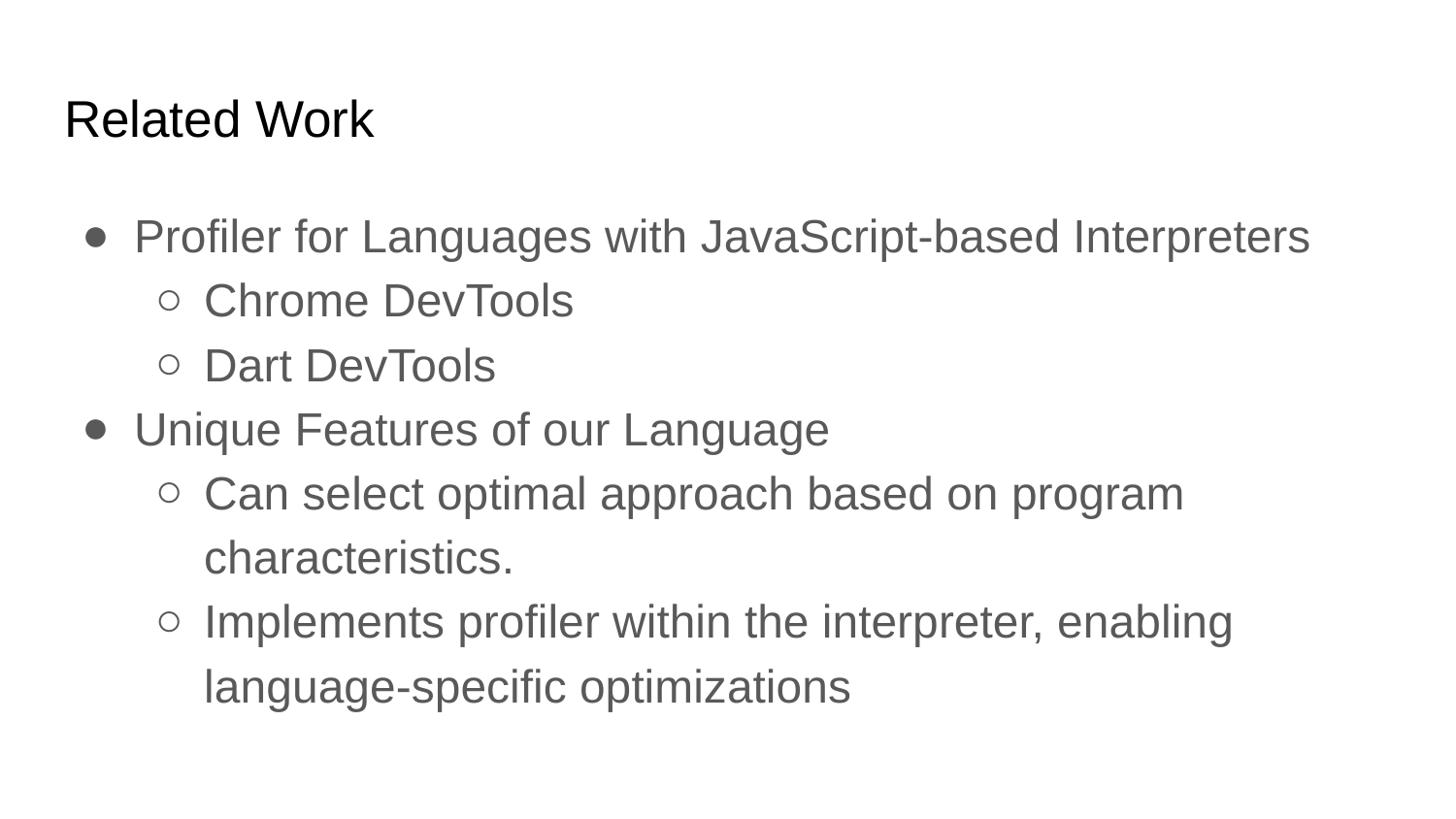

# Related Work
Profiler for Languages with JavaScript-based Interpreters
Chrome DevTools
Dart DevTools
Unique Features of our Language
Can select optimal approach based on program characteristics.
Implements profiler within the interpreter, enabling language-specific optimizations